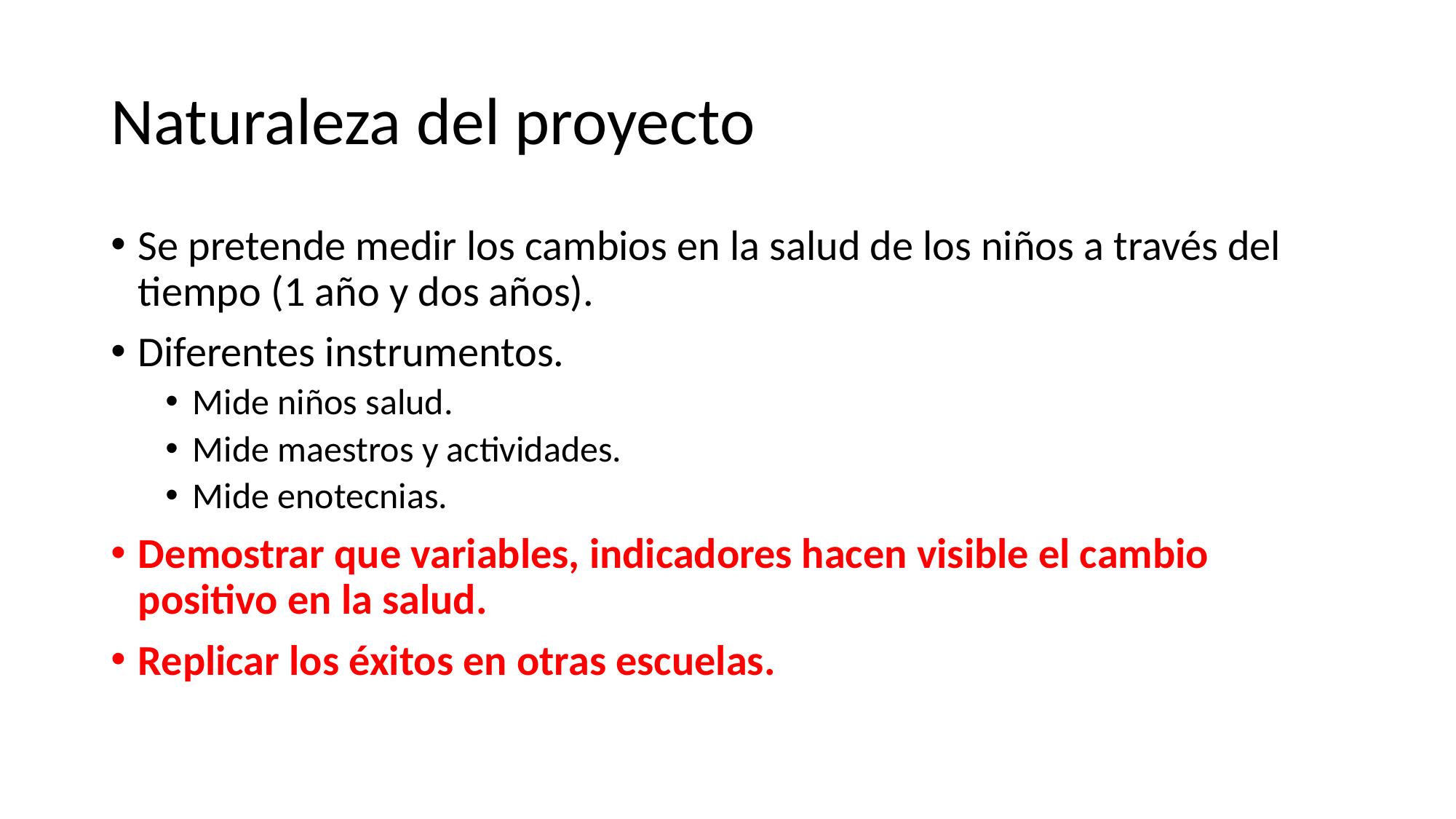

# Naturaleza del proyecto
Se pretende medir los cambios en la salud de los niños a través del tiempo (1 año y dos años).
Diferentes instrumentos.
Mide niños salud.
Mide maestros y actividades.
Mide enotecnias.
Demostrar que variables, indicadores hacen visible el cambio positivo en la salud.
Replicar los éxitos en otras escuelas.